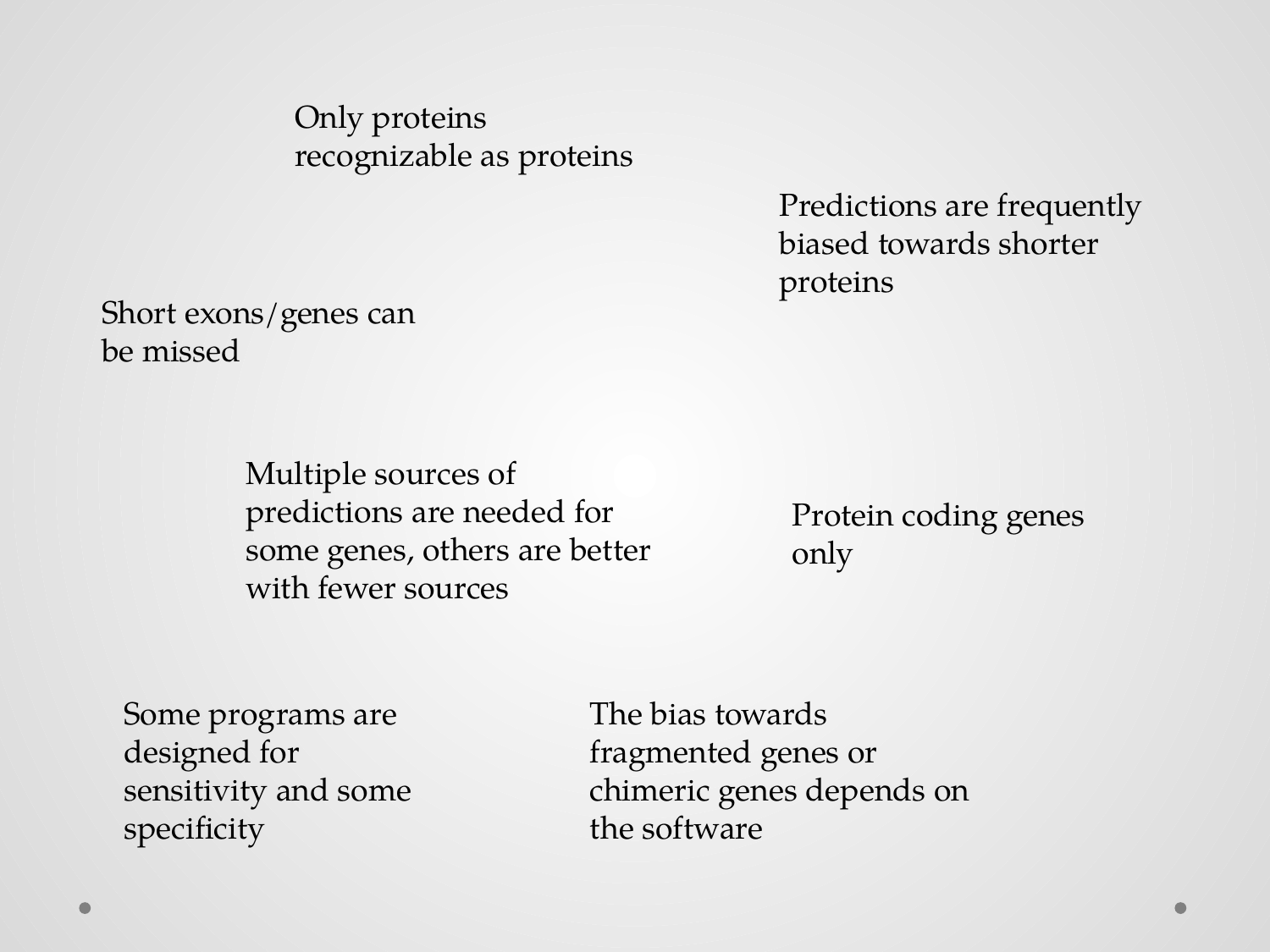

Only proteins recognizable as proteins
Predictions are frequently biased towards shorter proteins
Short exons/genes can be missed
Multiple sources of predictions are needed for some genes, others are better with fewer sources
Protein coding genes only
Some programs are designed for sensitivity and some specificity
The bias towards fragmented genes or chimeric genes depends on the software